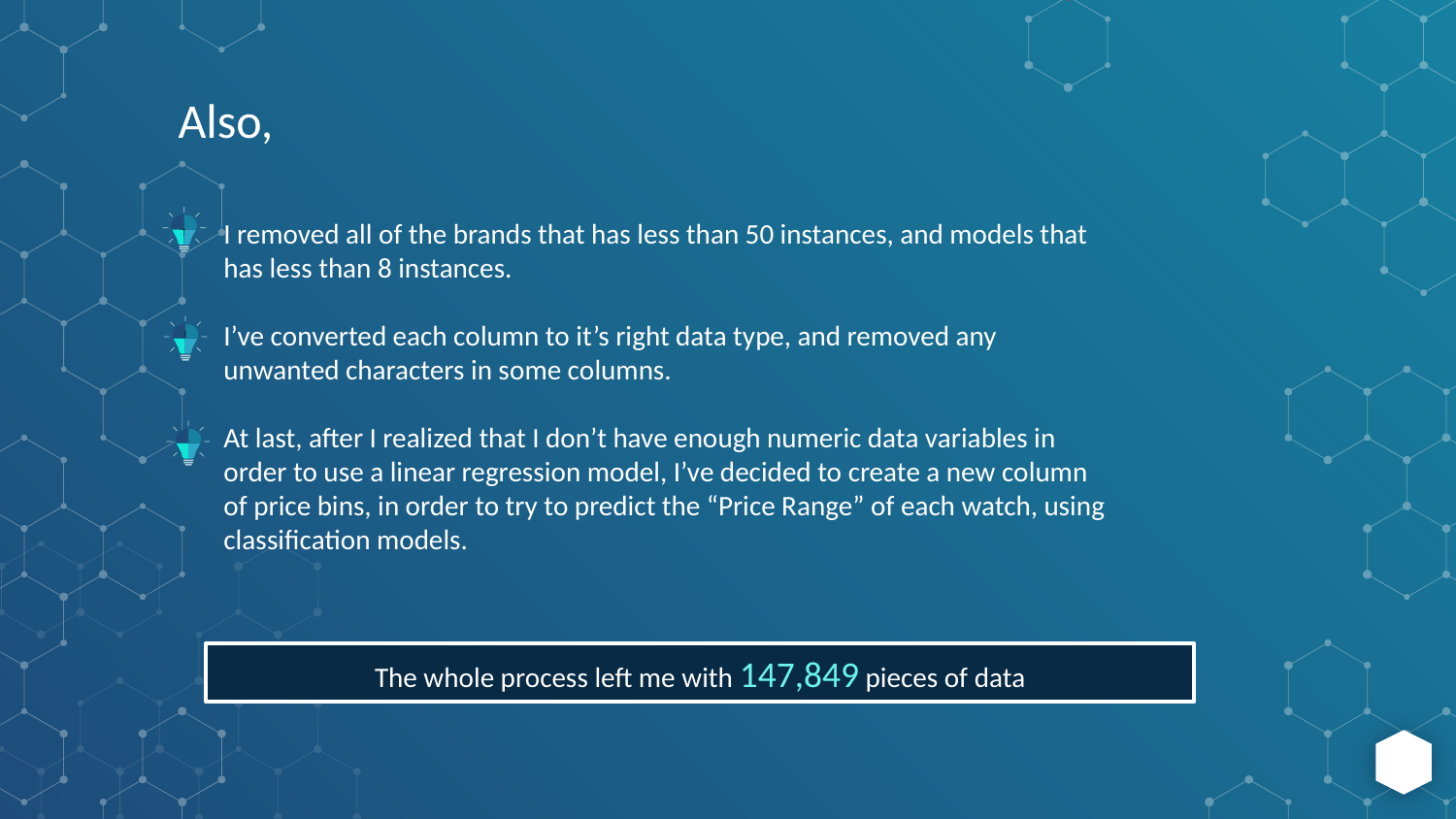

Also,

I removed all of the brands that has less than 50 instances, and models that has less than 8 instances.

I’ve converted each column to it’s right data type, and removed any unwanted characters in some columns.

At last, after I realized that I don’t have enough numeric data variables in order to use a linear regression model, I’ve decided to create a new column of price bins, in order to try to predict the “Price Range” of each watch, using classification models.

The whole process left me with 147,849 pieces of data